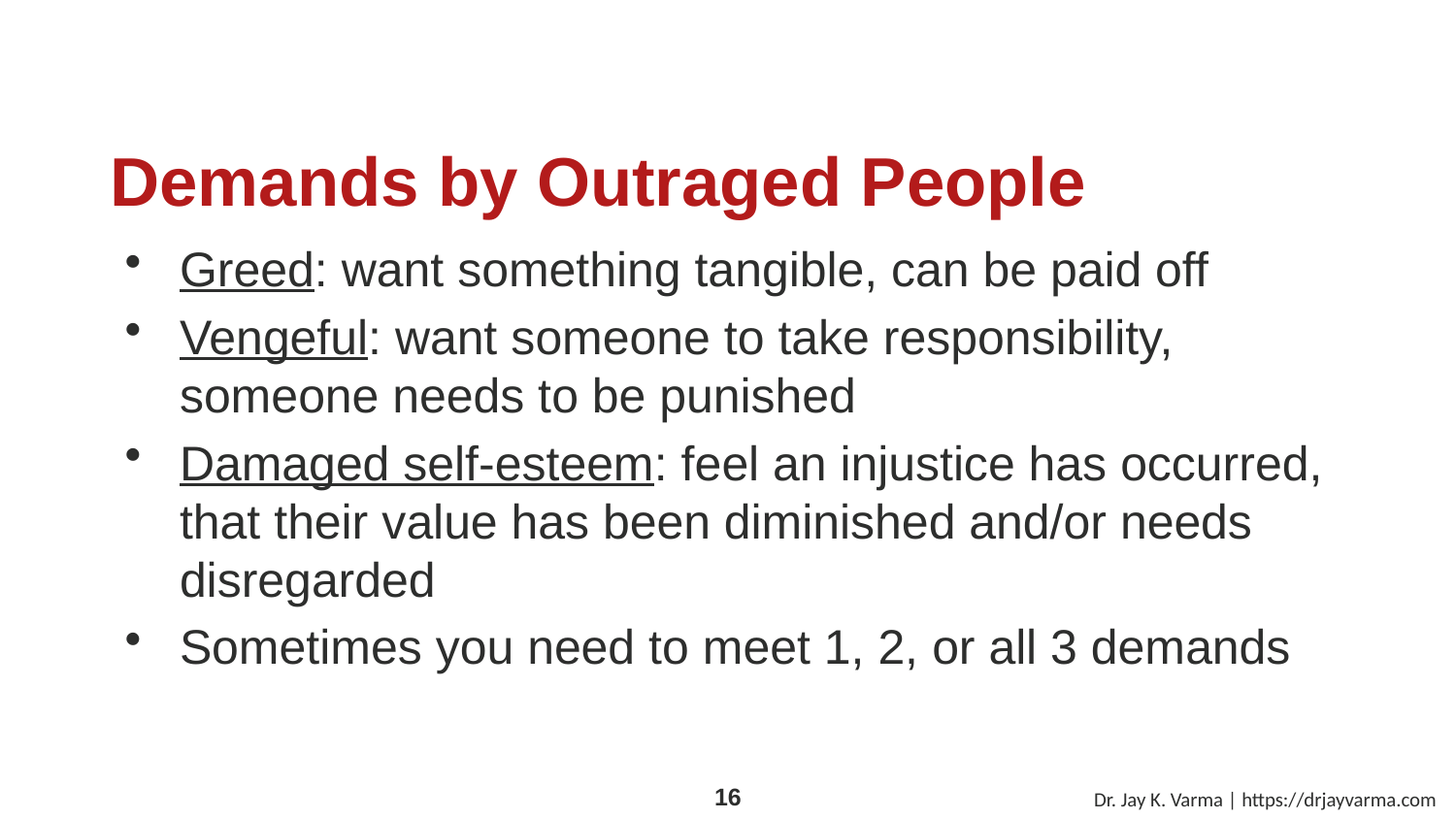

# Demands by Outraged People
Greed: want something tangible, can be paid off
Vengeful: want someone to take responsibility, someone needs to be punished
Damaged self-esteem: feel an injustice has occurred, that their value has been diminished and/or needs disregarded
Sometimes you need to meet 1, 2, or all 3 demands
Dr. Jay K. Varma | https://drjayvarma.com